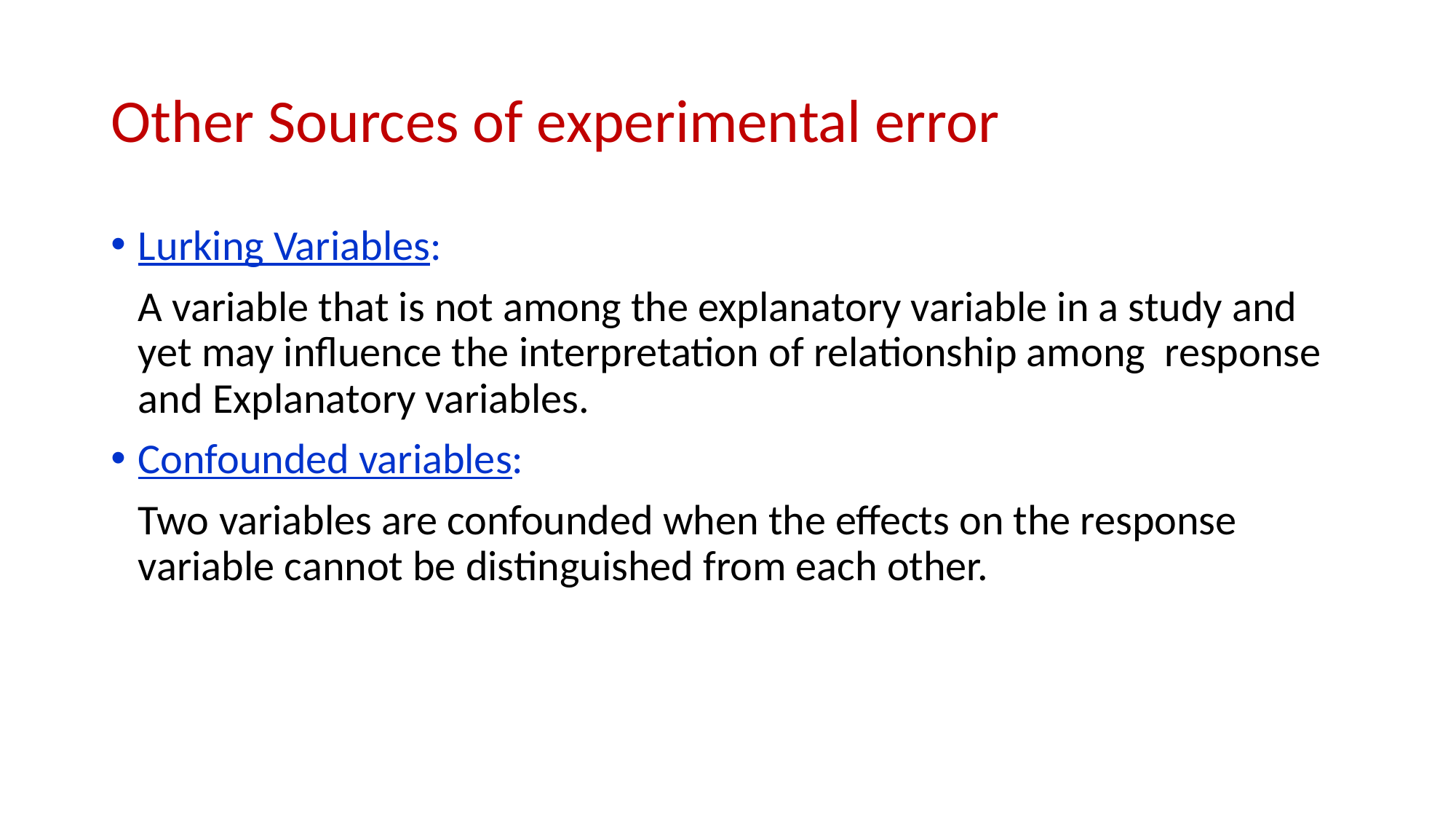

# Other Sources of experimental error
Lurking Variables:
	A variable that is not among the explanatory variable in a study and yet may influence the interpretation of relationship among  response and Explanatory variables.
Confounded variables:
	Two variables are confounded when the effects on the response variable cannot be distinguished from each other.